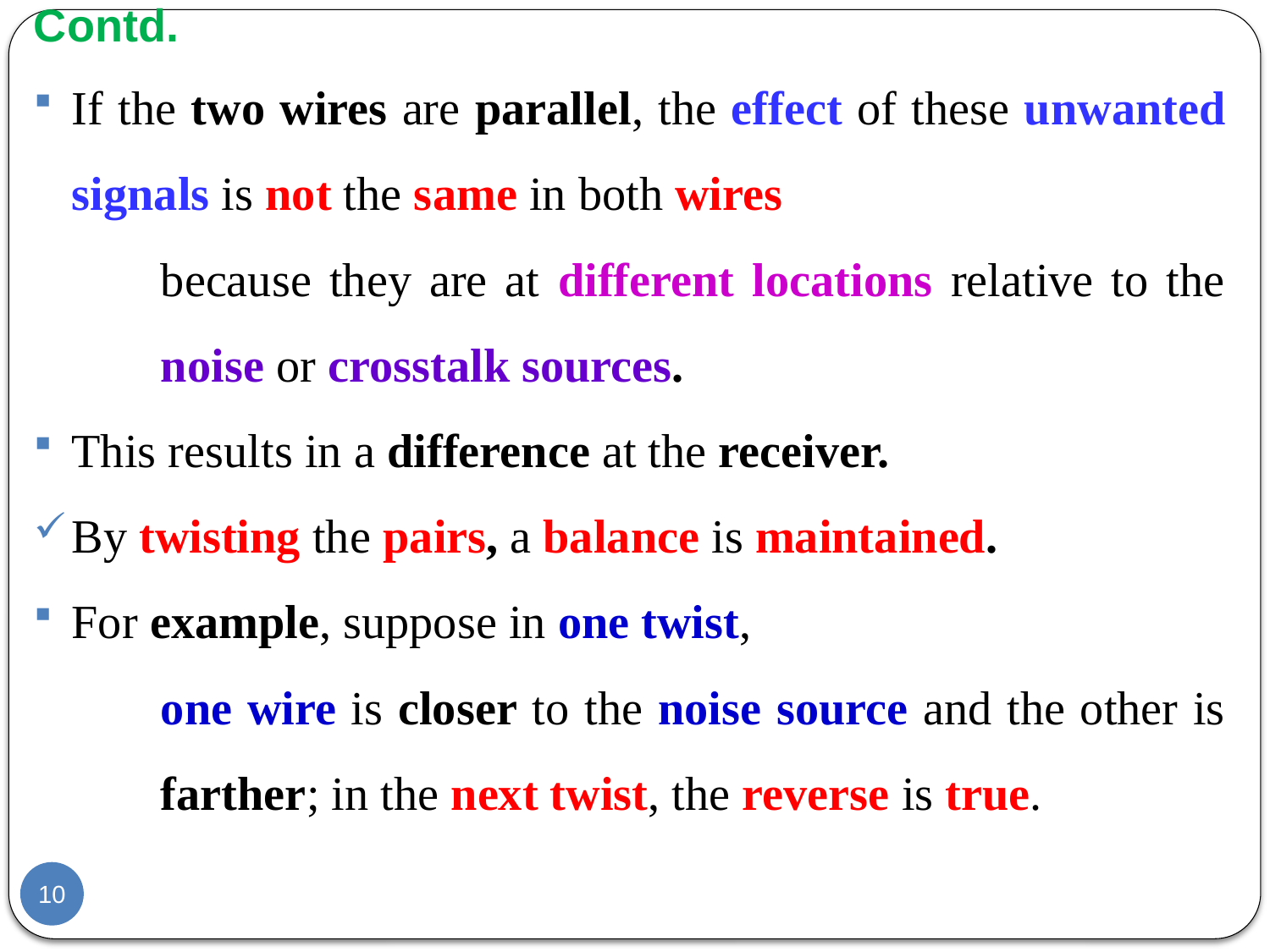

# Contd.
If the two wires are parallel, the effect of these unwanted signals is not the same in both wires
	because they are at different locations relative to the 	noise or crosstalk sources.
This results in a difference at the receiver.
By twisting the pairs, a balance is maintained.
For example, suppose in one twist,
	one wire is closer to the noise source and the other is 	farther; in the next twist, the reverse is true.
10